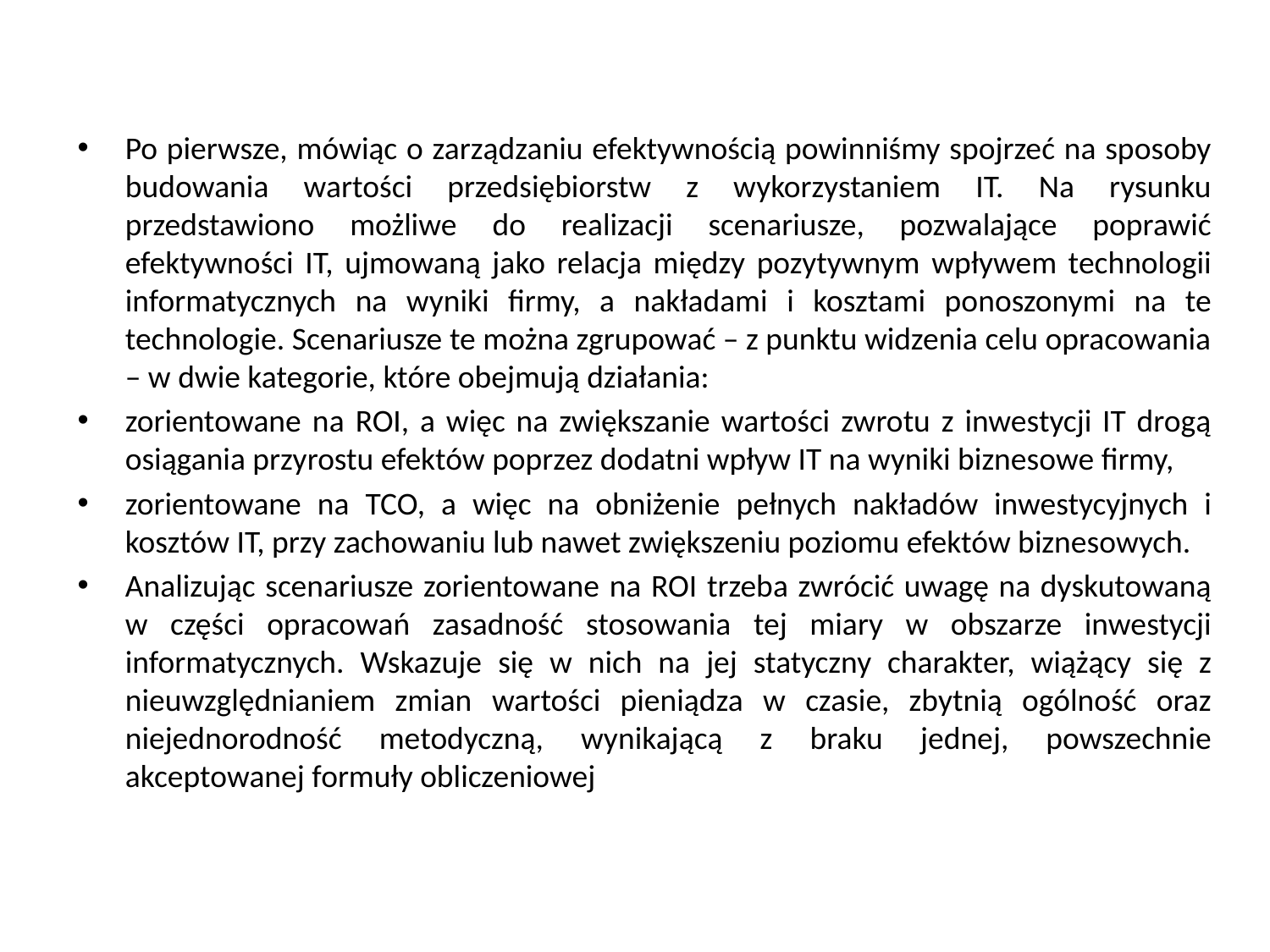

Po pierwsze, mówiąc o zarządzaniu efektywnością powinniśmy spojrzeć na sposoby budowania wartości przedsiębiorstw z wykorzystaniem IT. Na rysunku przedstawiono możliwe do realizacji scenariusze, pozwalające poprawić efektywności IT, ujmowaną jako relacja między pozytywnym wpływem technologii informatycznych na wyniki firmy, a nakładami i kosztami ponoszonymi na te technologie. Scenariusze te można zgrupować – z punktu widzenia celu opracowania – w dwie kategorie, które obejmują działania:
zorientowane na ROI, a więc na zwiększanie wartości zwrotu z inwestycji IT drogą osiągania przyrostu efektów poprzez dodatni wpływ IT na wyniki biznesowe firmy,
zorientowane na TCO, a więc na obniżenie pełnych nakładów inwestycyjnych i kosztów IT, przy zachowaniu lub nawet zwiększeniu poziomu efektów biznesowych.
Analizując scenariusze zorientowane na ROI trzeba zwrócić uwagę na dyskutowaną w części opracowań zasadność stosowania tej miary w obszarze inwestycji informatycznych. Wskazuje się w nich na jej statyczny charakter, wiążący się z nieuwzględnianiem zmian wartości pieniądza w czasie, zbytnią ogólność oraz niejednorodność metodyczną, wynikającą z braku jednej, powszechnie akceptowanej formuły obliczeniowej